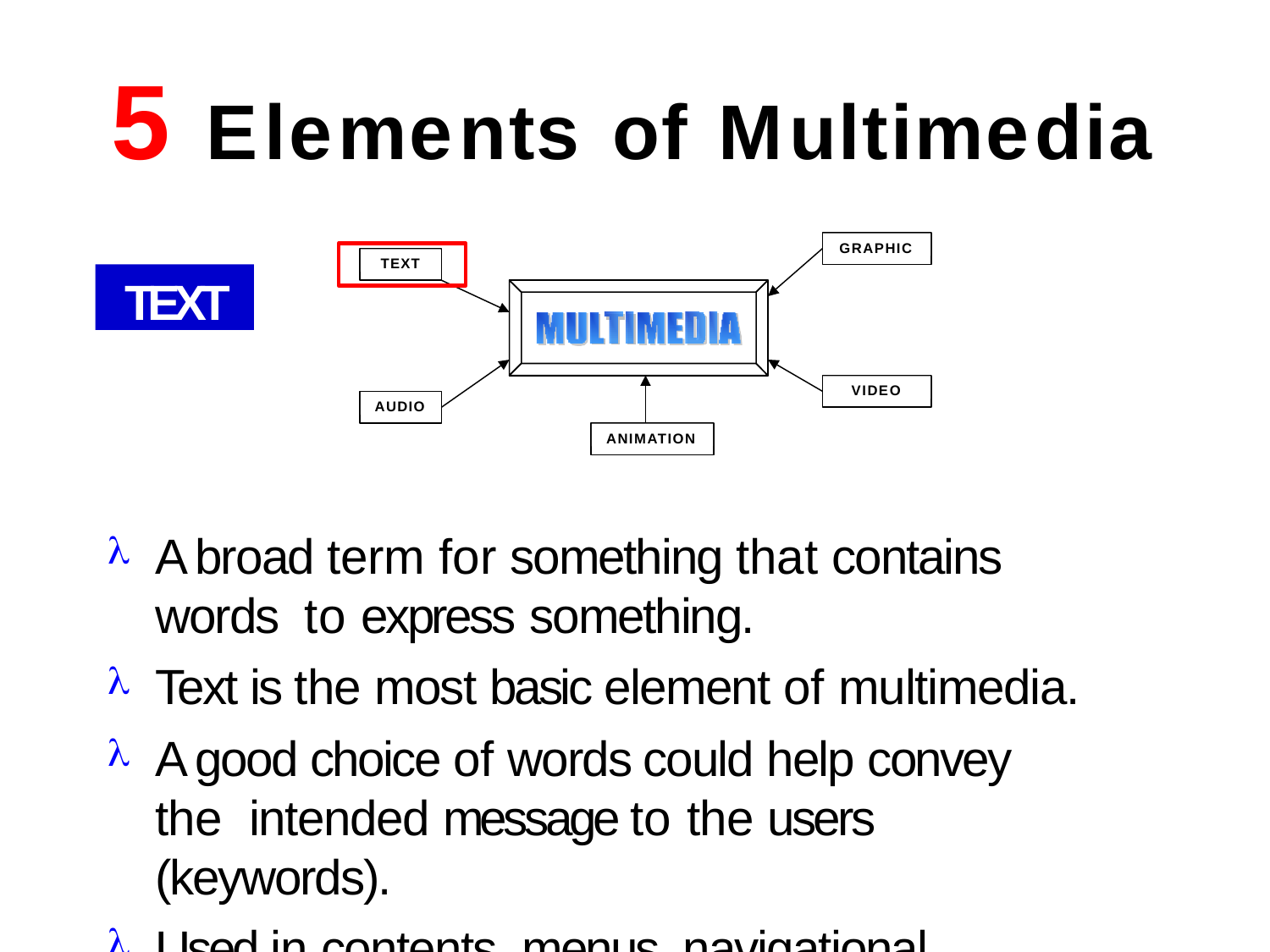

# 5 Elements	of	Multimedia

GRAPHIC

TEXT
TEXT

VIDEO

AUDIO

ANIMATION

A broad term for something that contains words  to express something.
Text is the most basic element of multimedia.
A good choice of words could help convey the  intended message to the users (keywords).
Used in contents, menus, navigational buttons